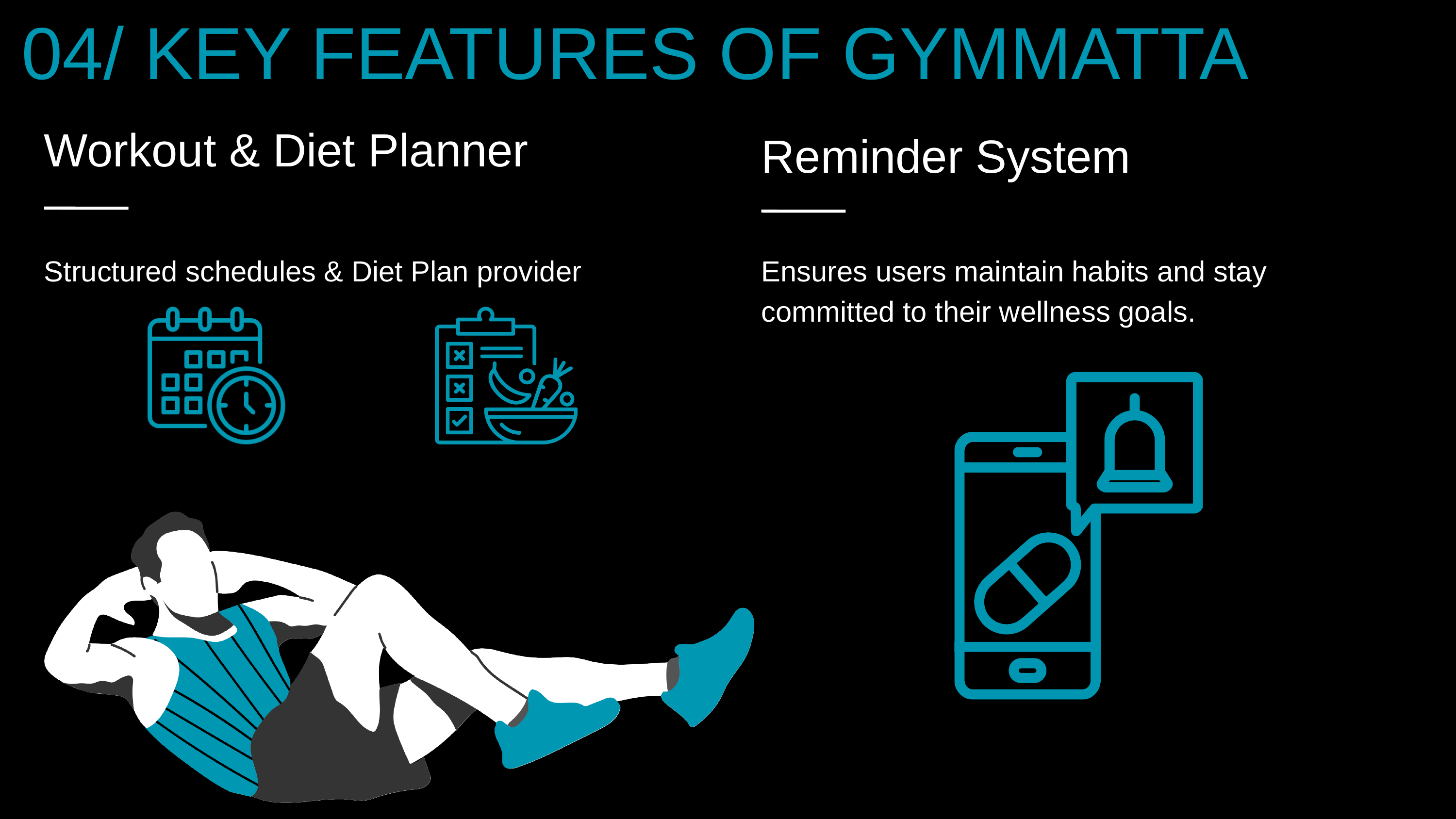

04/ KEY FEATURES OF GYMMATTA
Workout & Diet Planner

Reminder System

Structured schedules & Diet Plan provider

Ensures users maintain habits and stay committed to their wellness goals.